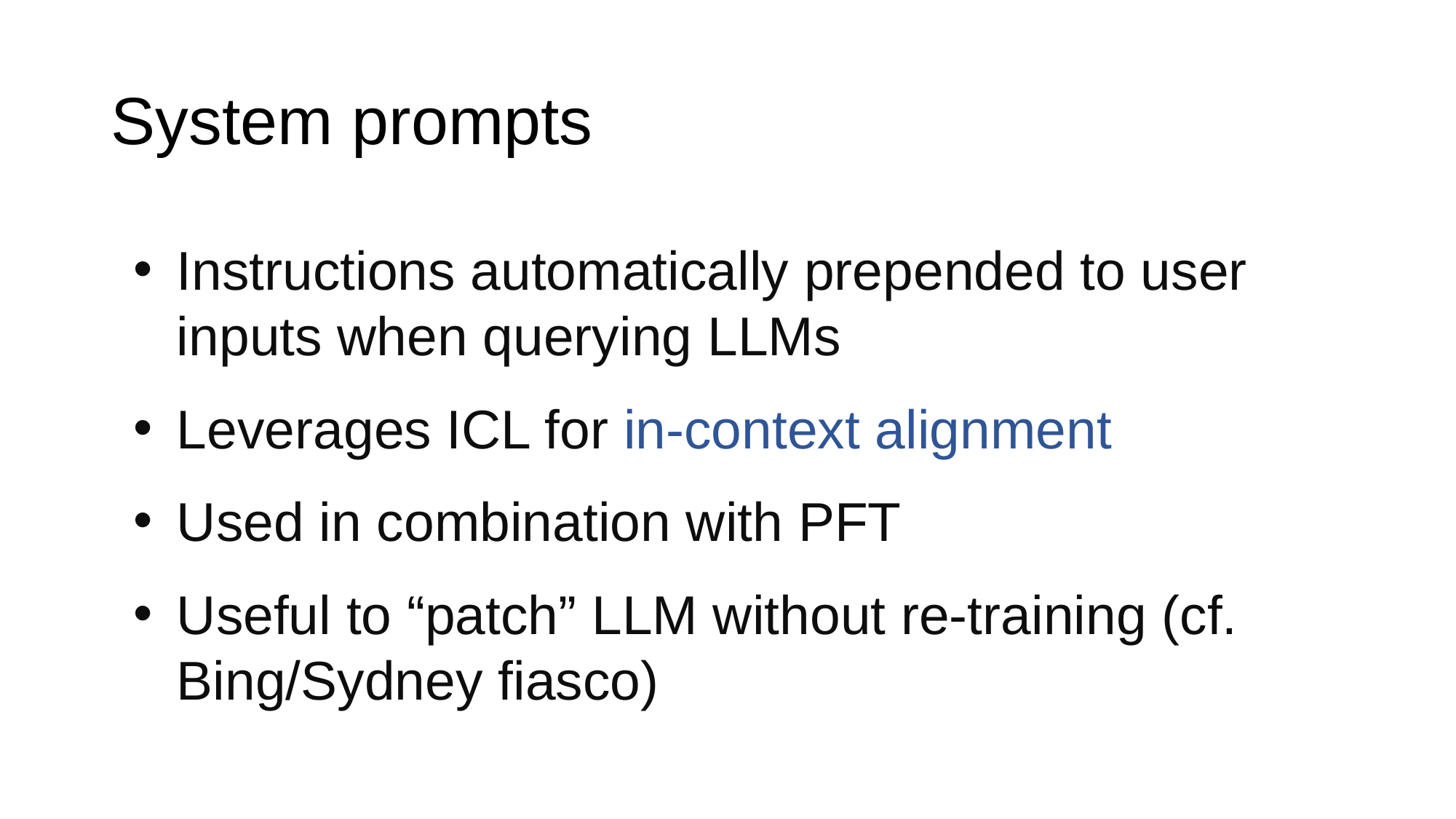

# System prompts
Instructions automatically prepended to user inputs when querying LLMs
Leverages ICL for in-context alignment
Used in combination with PFT
Useful to “patch” LLM without re-training (cf. Bing/Sydney fiasco)